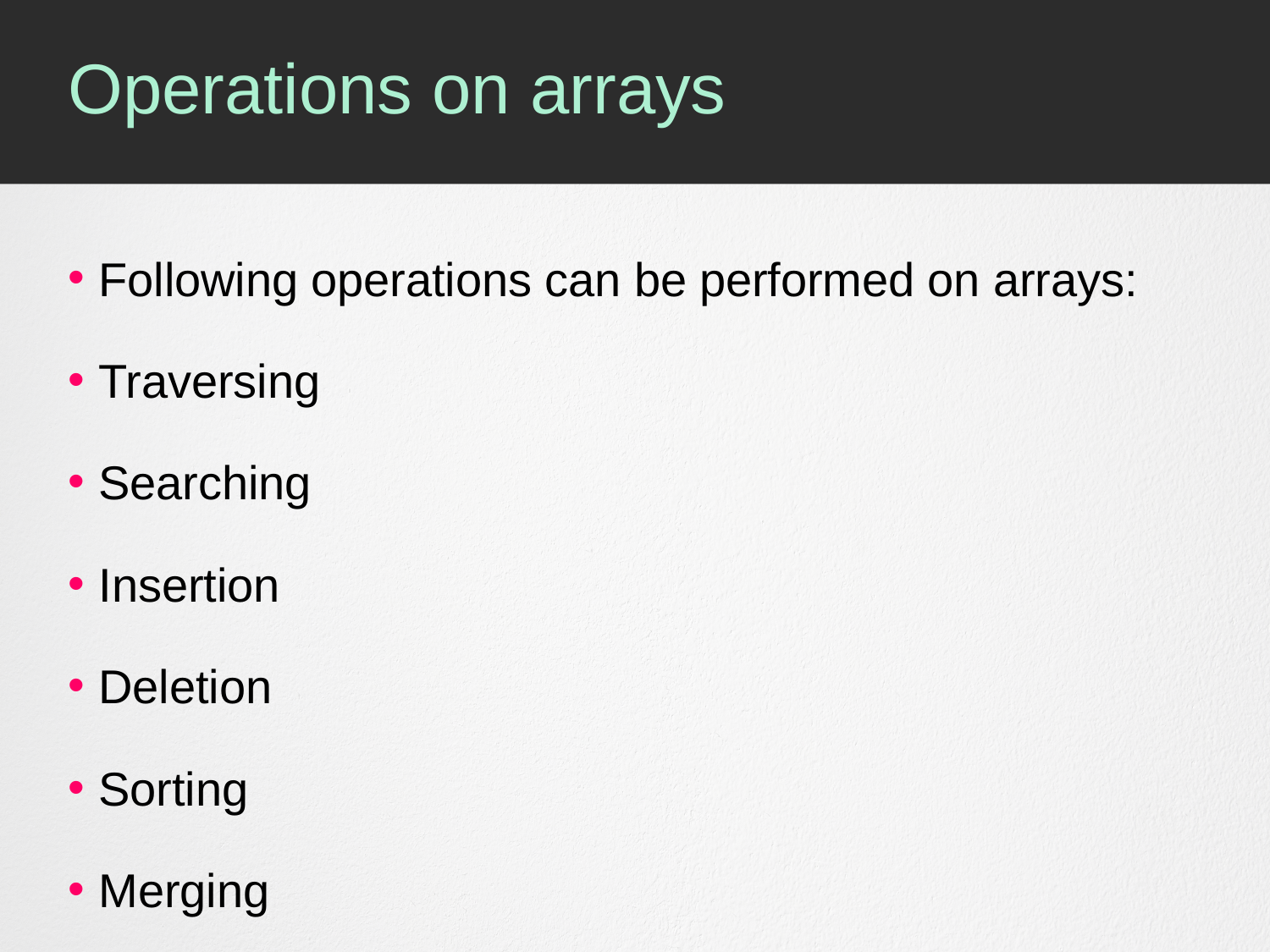

# Operations on arrays
Following operations can be performed on arrays:
Traversing
Searching
Insertion
Deletion
Sorting
Merging